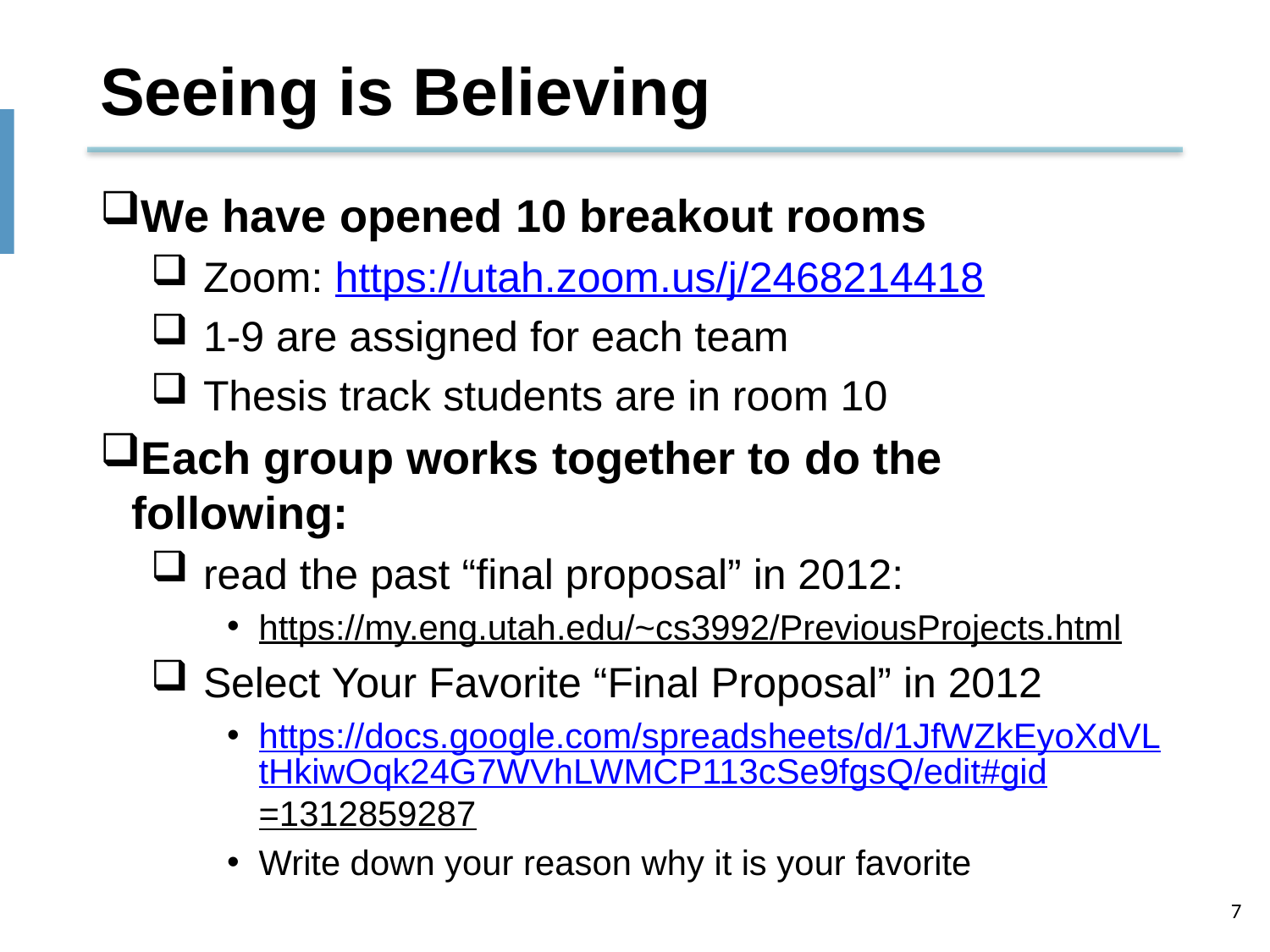

# Seeing is Believing
We have opened 10 breakout rooms
Zoom: https://utah.zoom.us/j/2468214418
1-9 are assigned for each team
Thesis track students are in room 10
Each group works together to do the following:
read the past “final proposal” in 2012:
https://my.eng.utah.edu/~cs3992/PreviousProjects.html
Select Your Favorite “Final Proposal” in 2012
https://docs.google.com/spreadsheets/d/1JfWZkEyoXdVLtHkiwOqk24G7WVhLWMCP113cSe9fgsQ/edit#gid=1312859287
Write down your reason why it is your favorite

7